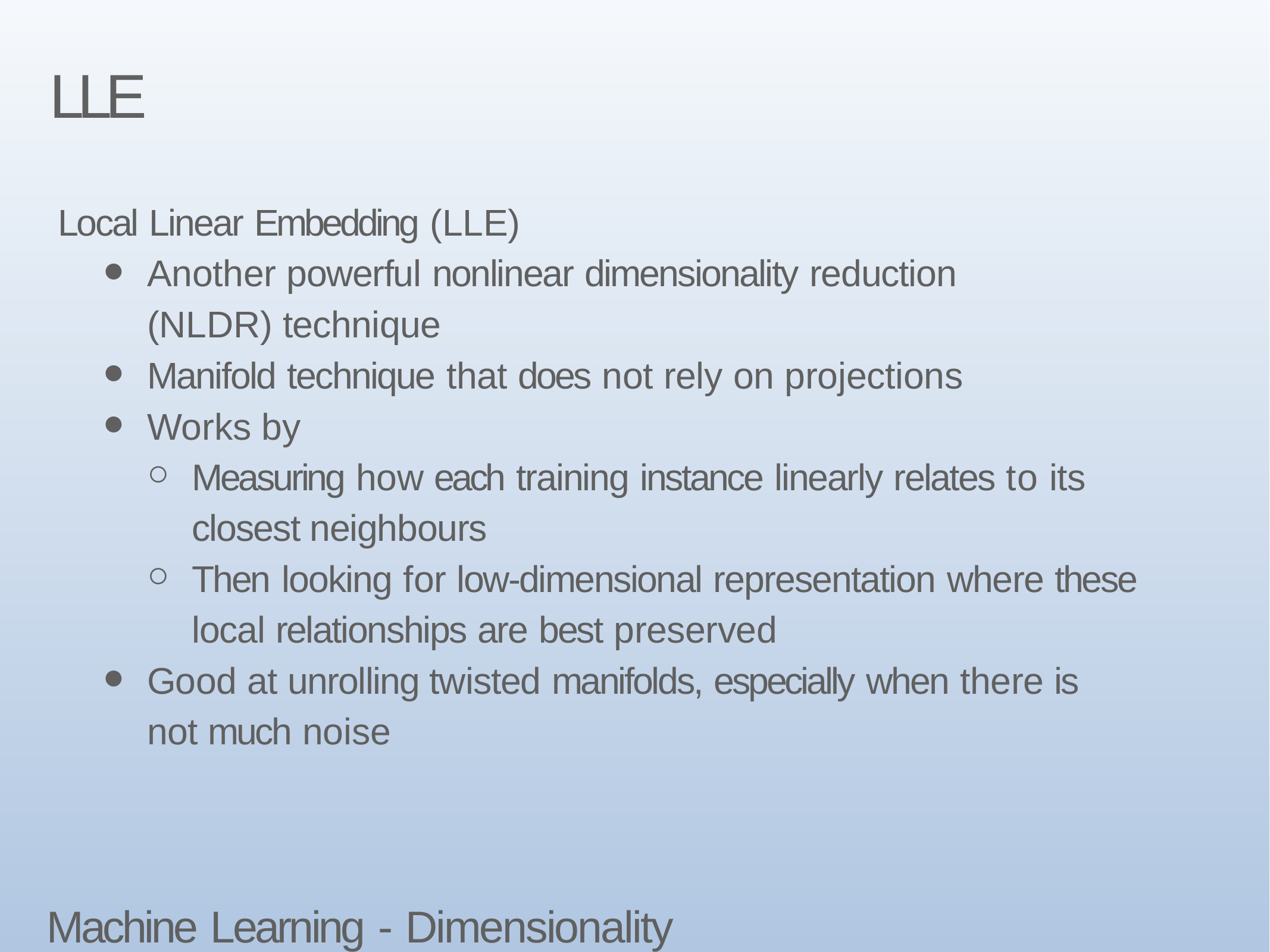

# LLE
Local Linear Embedding (LLE)
Another powerful nonlinear dimensionality reduction (NLDR) technique
Manifold technique that does not rely on projections
Works by
Measuring how each training instance linearly relates to its closest neighbours
Then looking for low-dimensional representation where these local relationships are best preserved
Good at unrolling twisted manifolds, especially when there is not much noise
Machine Learning - Dimensionality Reduction